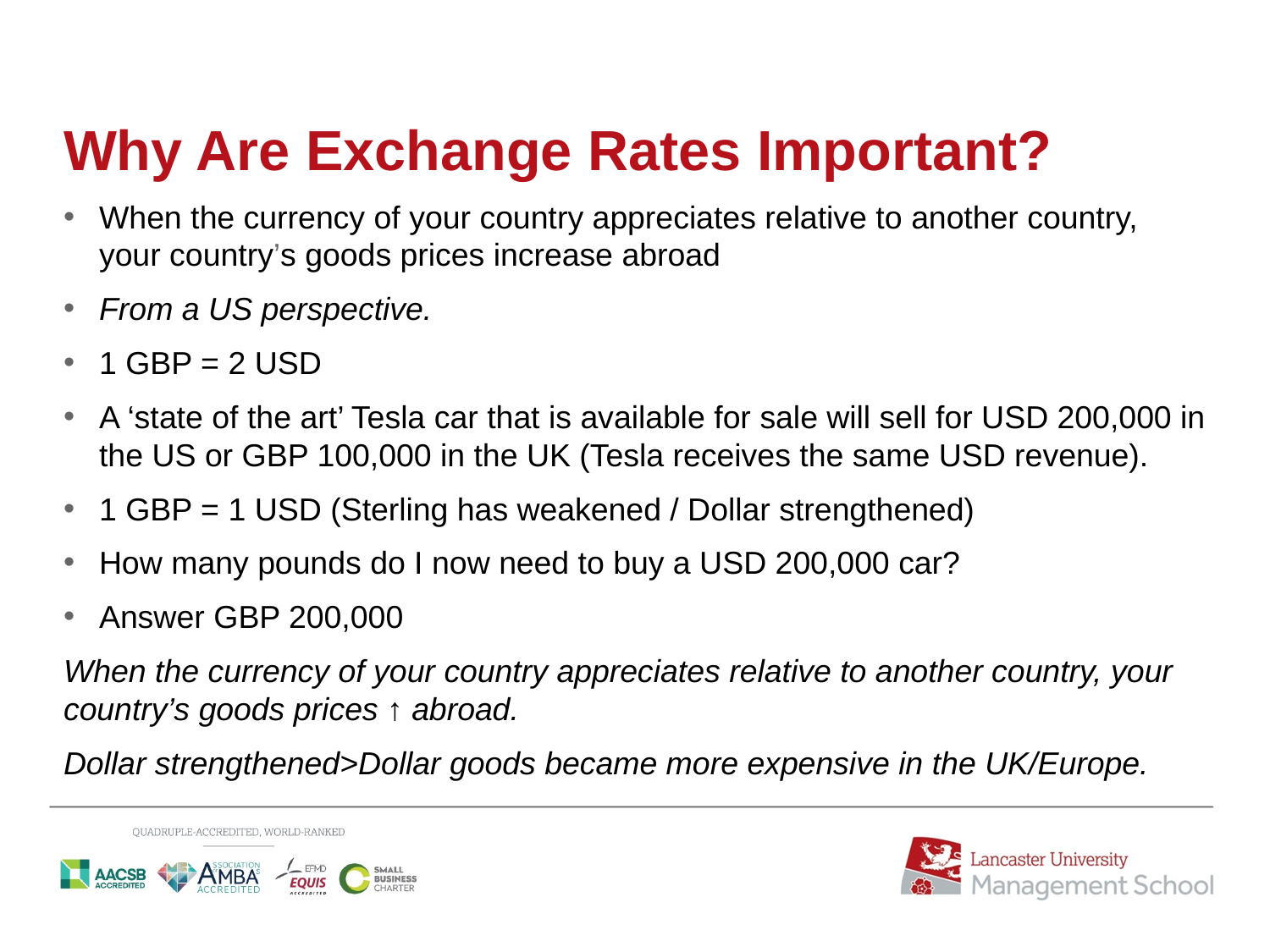

# Why Are Exchange Rates Important?
When the currency of your country appreciates relative to another country, your country’s goods prices increase abroad
From a US perspective.
1 GBP = 2 USD
A ‘state of the art’ Tesla car that is available for sale will sell for USD 200,000 in the US or GBP 100,000 in the UK (Tesla receives the same USD revenue).
1 GBP = 1 USD (Sterling has weakened / Dollar strengthened)
How many pounds do I now need to buy a USD 200,000 car?
Answer GBP 200,000
When the currency of your country appreciates relative to another country, your country’s goods prices ↑ abroad.
Dollar strengthened>Dollar goods became more expensive in the UK/Europe.